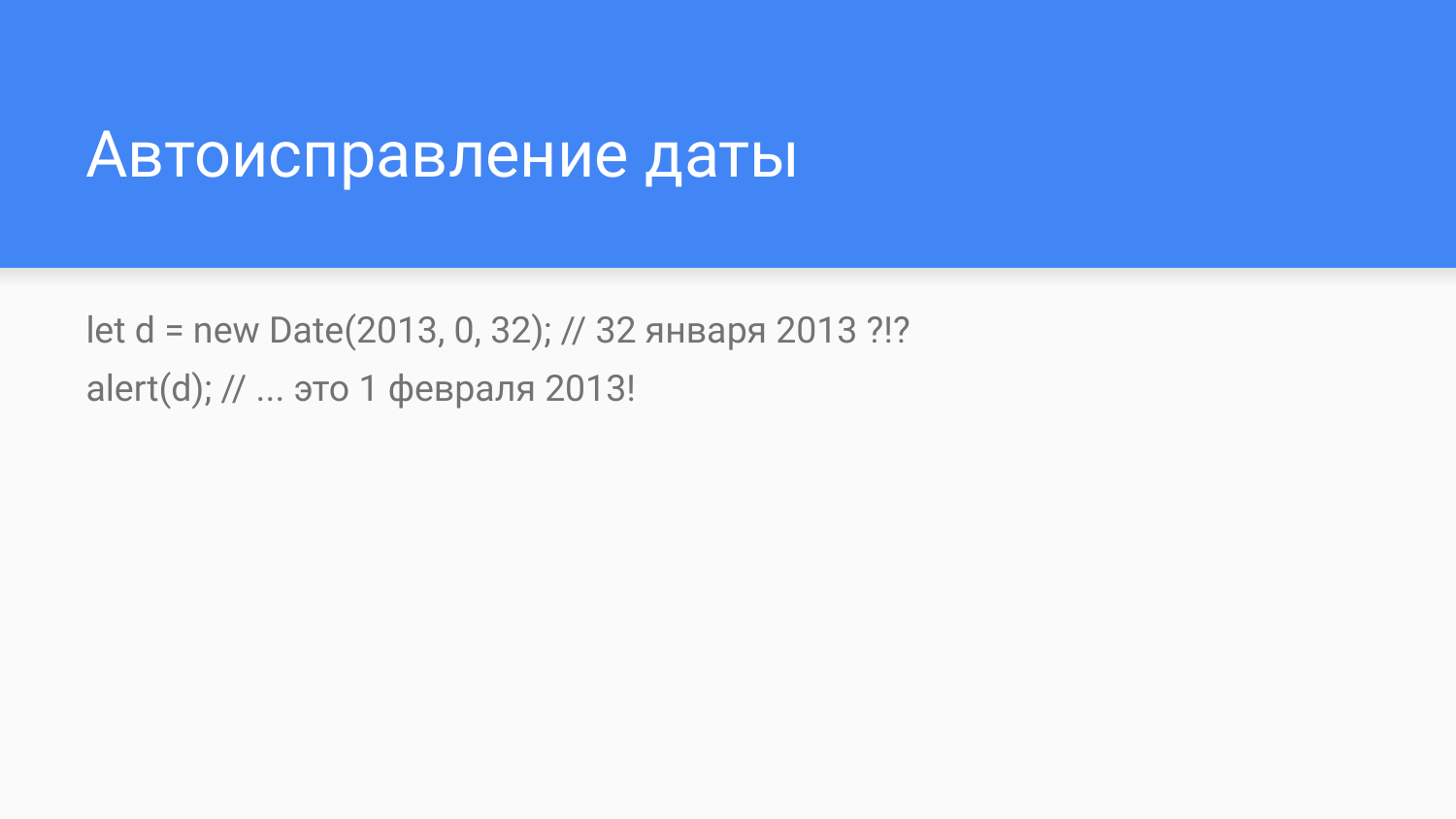

# Автоисправление даты
let d = new Date(2013, 0, 32); // 32 января 2013 ?!?
alert(d); // ... это 1 февраля 2013!